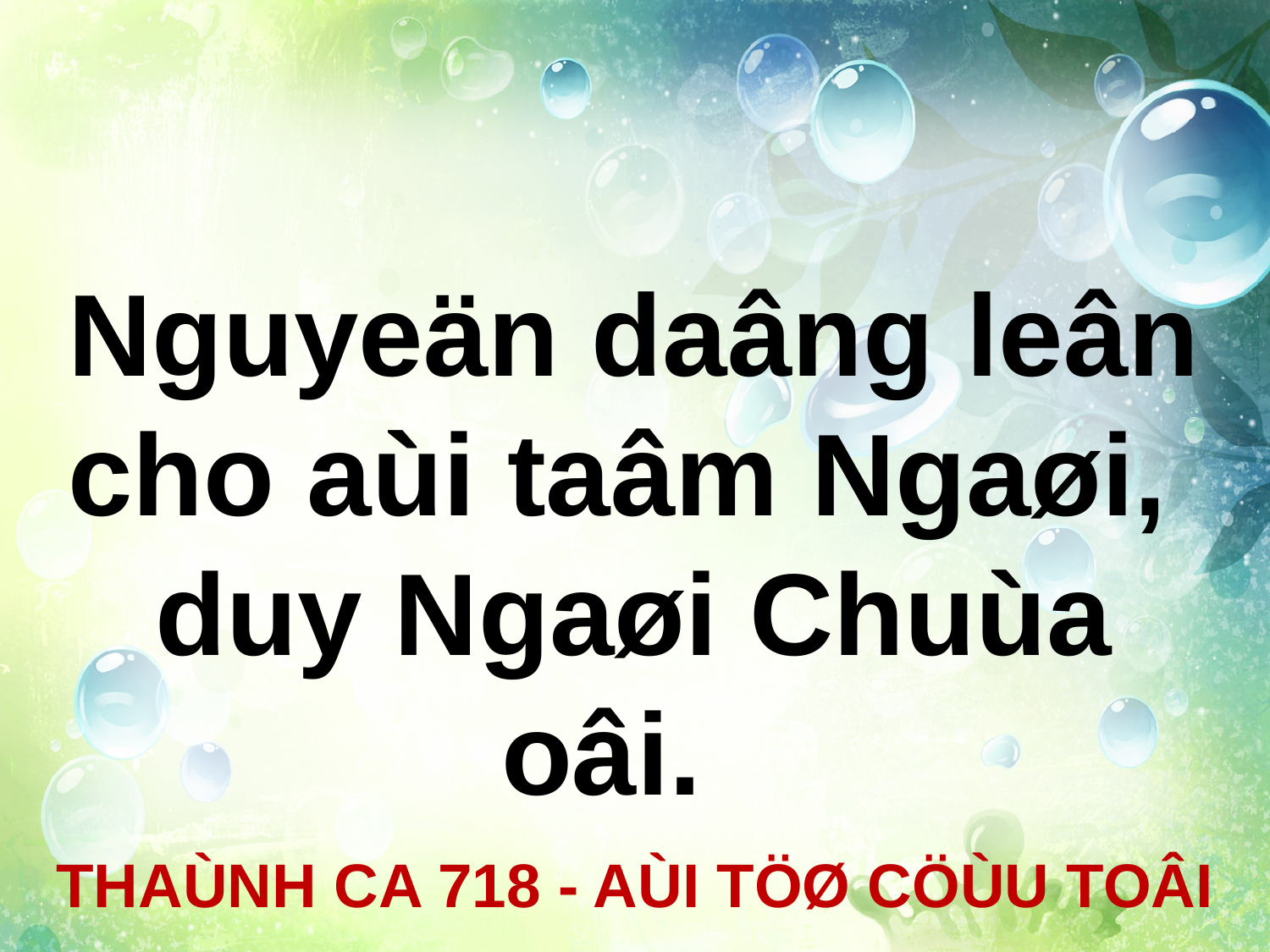

Nguyeän daâng leân
cho aùi taâm Ngaøi, 
duy Ngaøi Chuùa oâi.
THAÙNH CA 718 - AÙI TÖØ CÖÙU TOÂI